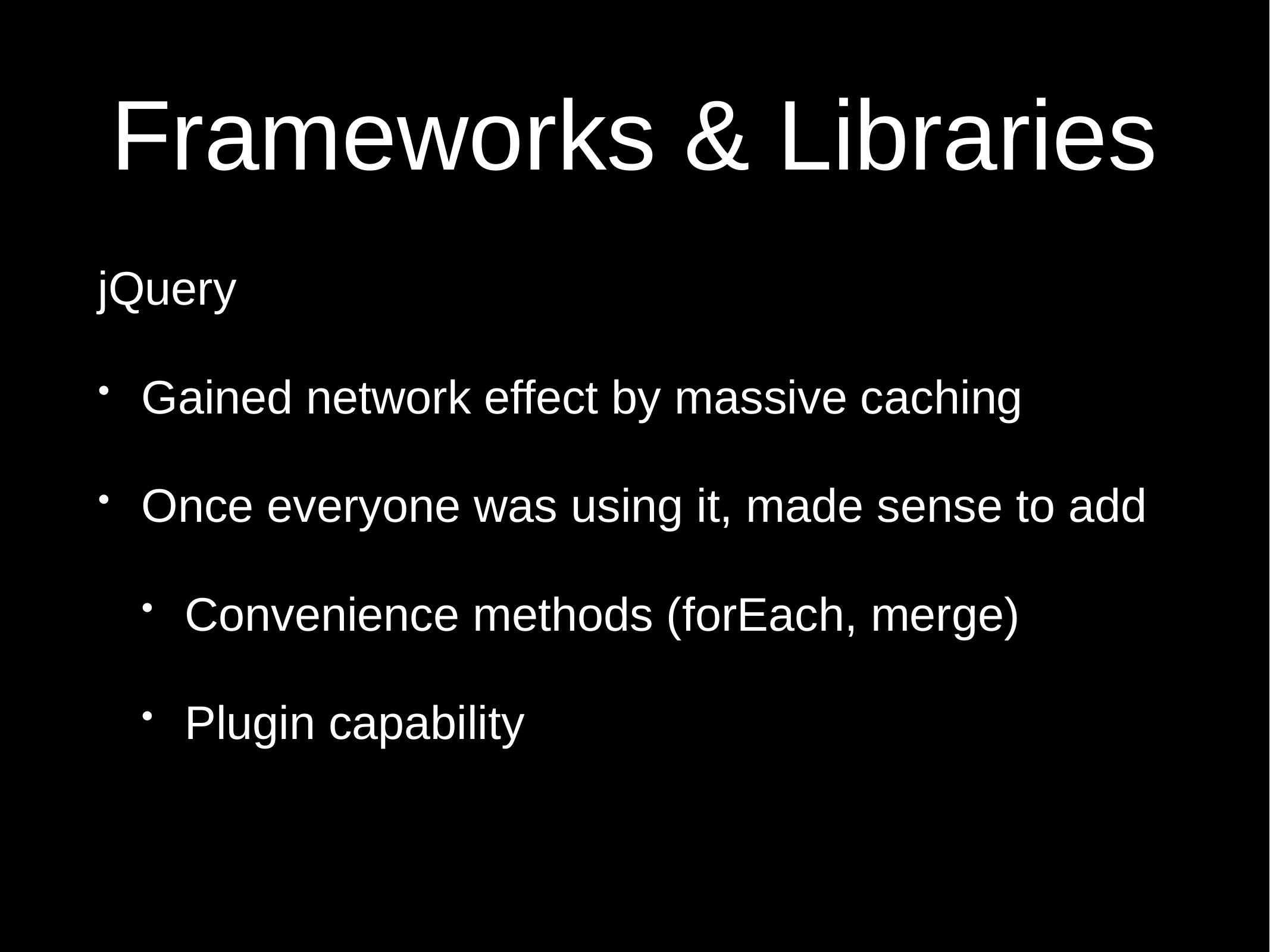

# Frameworks & Libraries
jQuery
Gained network effect by massive caching
Once everyone was using it, made sense to add
Convenience methods (forEach, merge)
Plugin capability